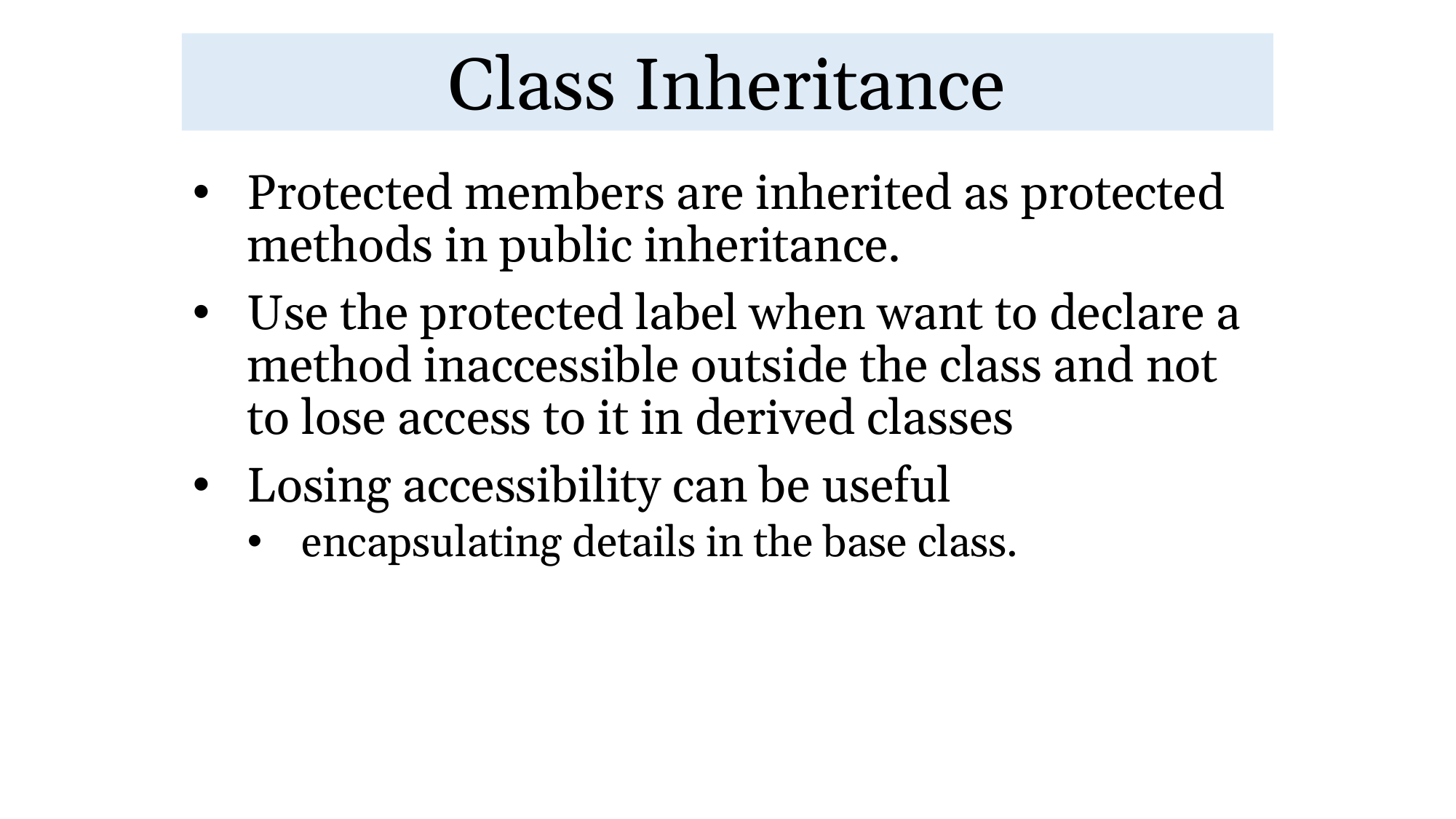

# Class Inheritance
Protected members are inherited as protected methods in public inheritance.
Use the protected label when want to declare a method inaccessible outside the class and not to lose access to it in derived classes
Losing accessibility can be useful
encapsulating details in the base class.